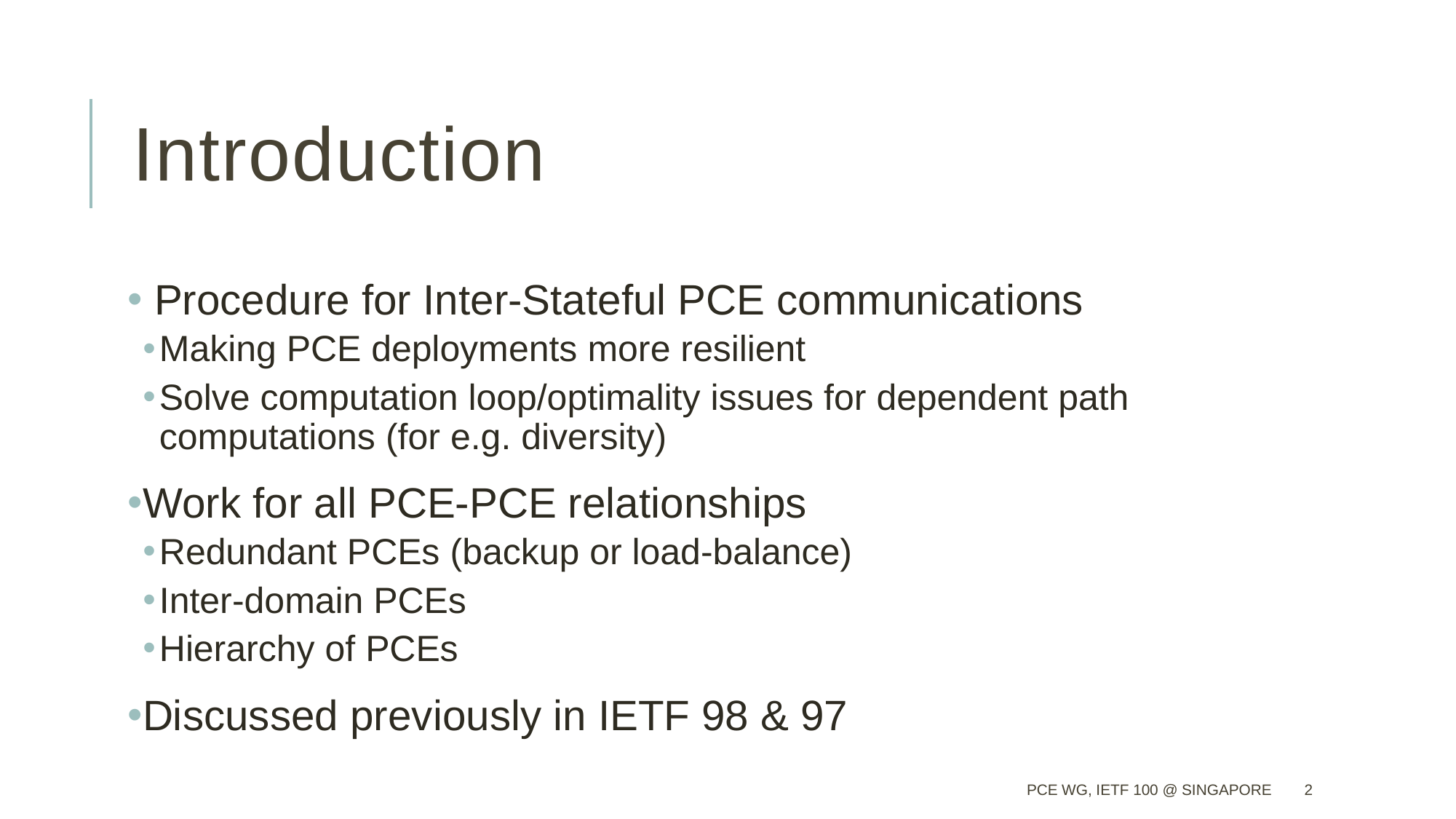

# Introduction
 Procedure for Inter-Stateful PCE communications
Making PCE deployments more resilient
Solve computation loop/optimality issues for dependent path computations (for e.g. diversity)
Work for all PCE-PCE relationships
Redundant PCEs (backup or load-balance)
Inter-domain PCEs
Hierarchy of PCEs
Discussed previously in IETF 98 & 97
PCE WG, IETF 100 @ Singapore
2